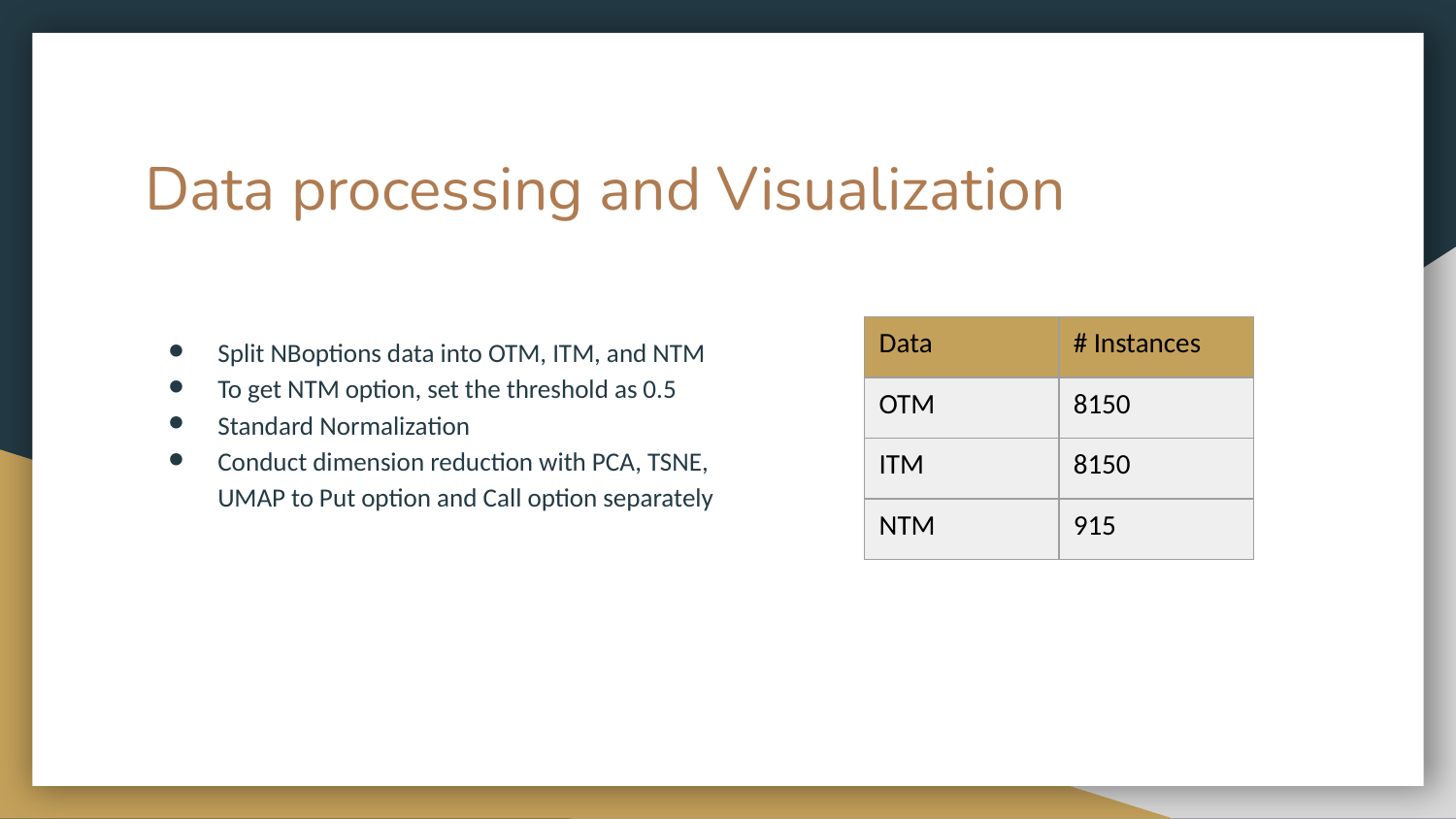

# Data processing and Visualization
Split NBoptions data into OTM, ITM, and NTM
To get NTM option, set the threshold as 0.5
Standard Normalization
Conduct dimension reduction with PCA, TSNE, UMAP to Put option and Call option separately

| Data | # Instances |
| --- | --- |
| OTM | 8150 |
| ITM | 8150 |
| NTM | 915 |